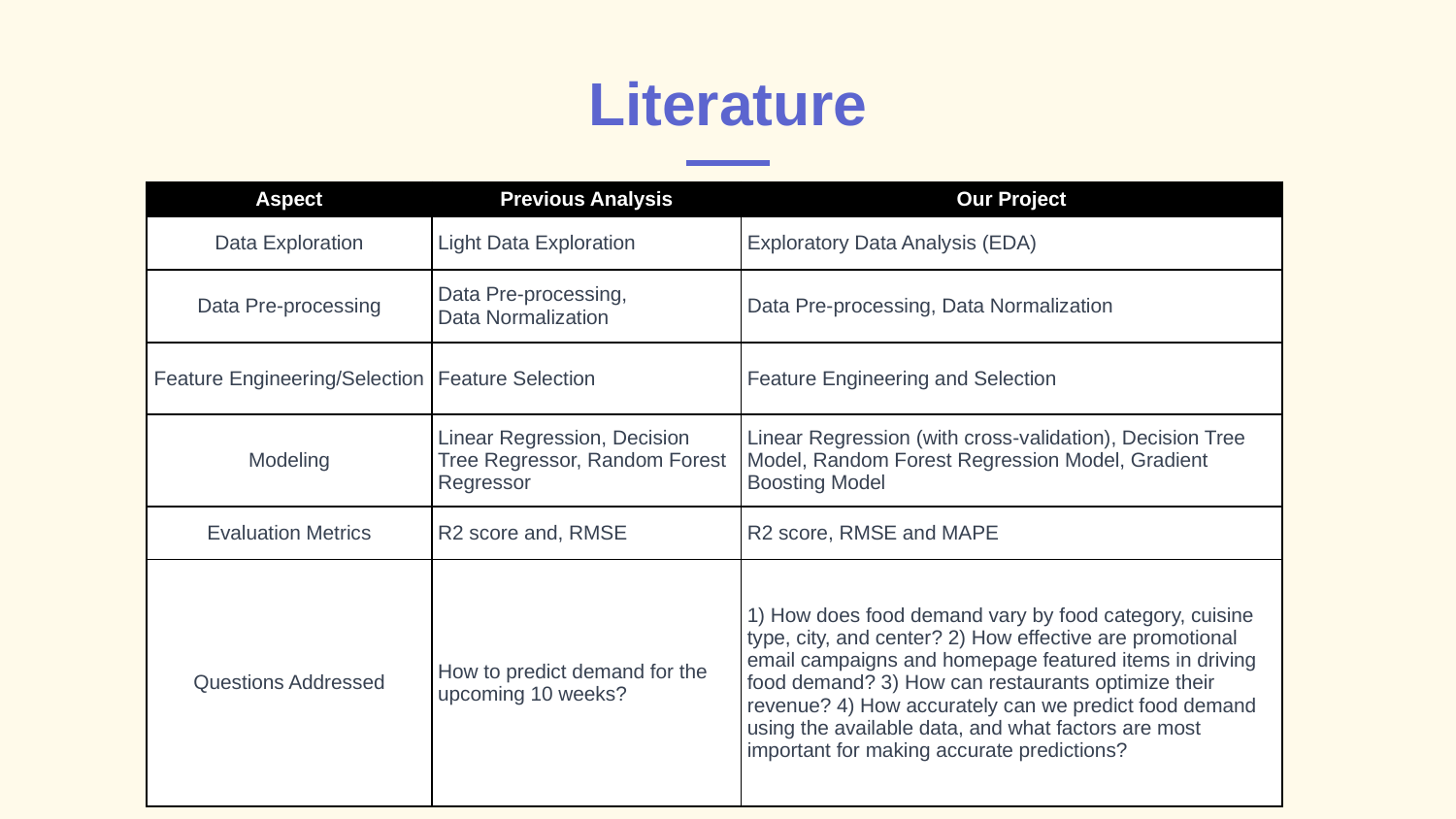

# Literature
| Aspect | Previous Analysis | Our Project |
| --- | --- | --- |
| Data Exploration | Light Data Exploration | Exploratory Data Analysis (EDA) |
| Data Pre-processing | Data Pre-processing, Data Normalization | Data Pre-processing, Data Normalization |
| Feature Engineering/Selection | Feature Selection | Feature Engineering and Selection |
| Modeling | Linear Regression, Decision Tree Regressor, Random Forest Regressor | Linear Regression (with cross-validation), Decision Tree Model, Random Forest Regression Model, Gradient Boosting Model |
| Evaluation Metrics | R2 score and, RMSE | R2 score, RMSE and MAPE |
| Questions Addressed | How to predict demand for the upcoming 10 weeks? | 1) How does food demand vary by food category, cuisine type, city, and center? 2) How effective are promotional email campaigns and homepage featured items in driving food demand? 3) How can restaurants optimize their revenue? 4) How accurately can we predict food demand using the available data, and what factors are most important for making accurate predictions? |